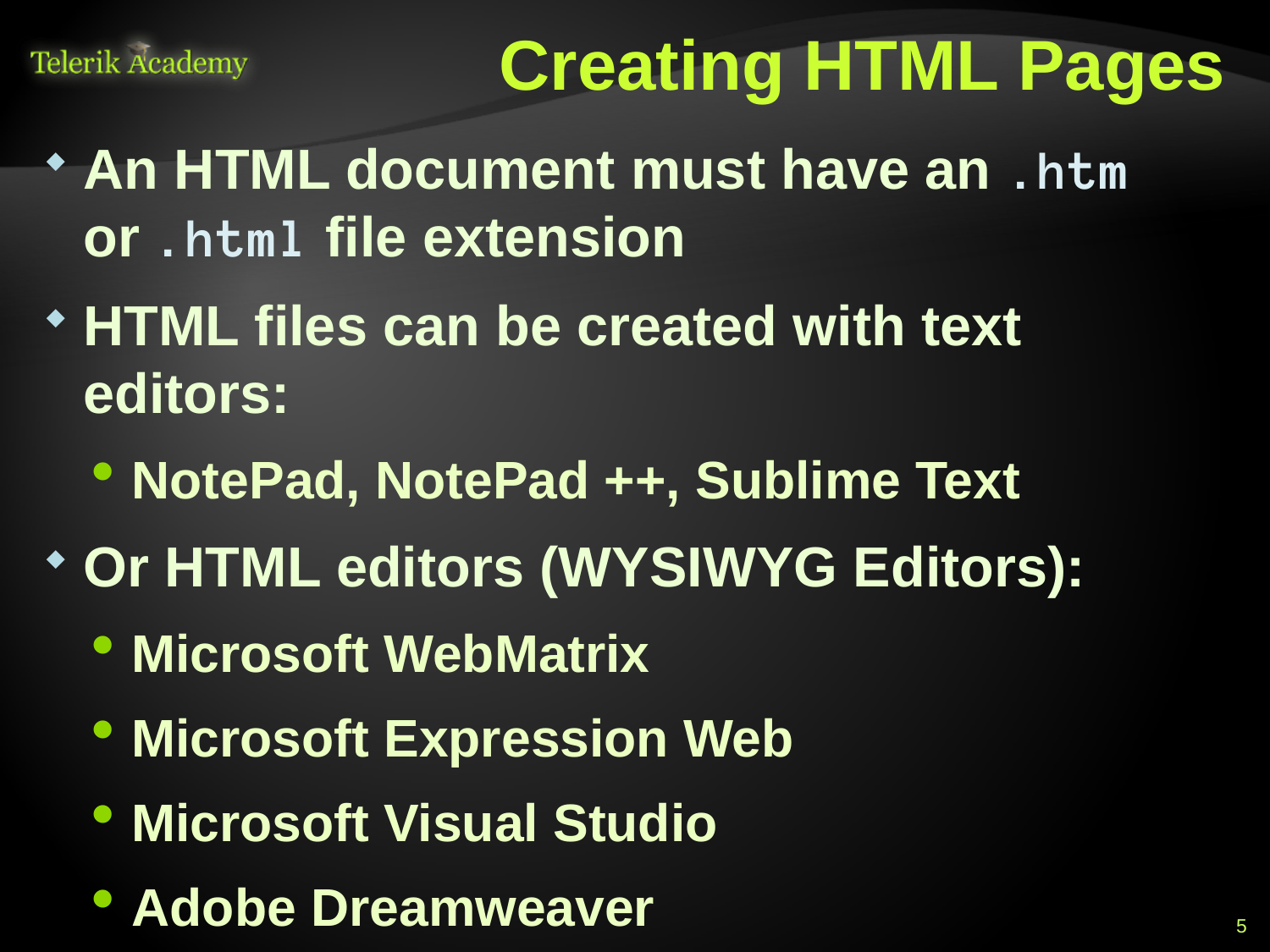

# Creating HTML Pages
An HTML document must have an .htm or .html file extension
HTML files can be created with text editors:
NotePad, NotePad ++, Sublime Text
Or HTML editors (WYSIWYG Editors):
Microsoft WebMatrix
Microsoft Expression Web
Microsoft Visual Studio
Adobe Dreamweaver
5